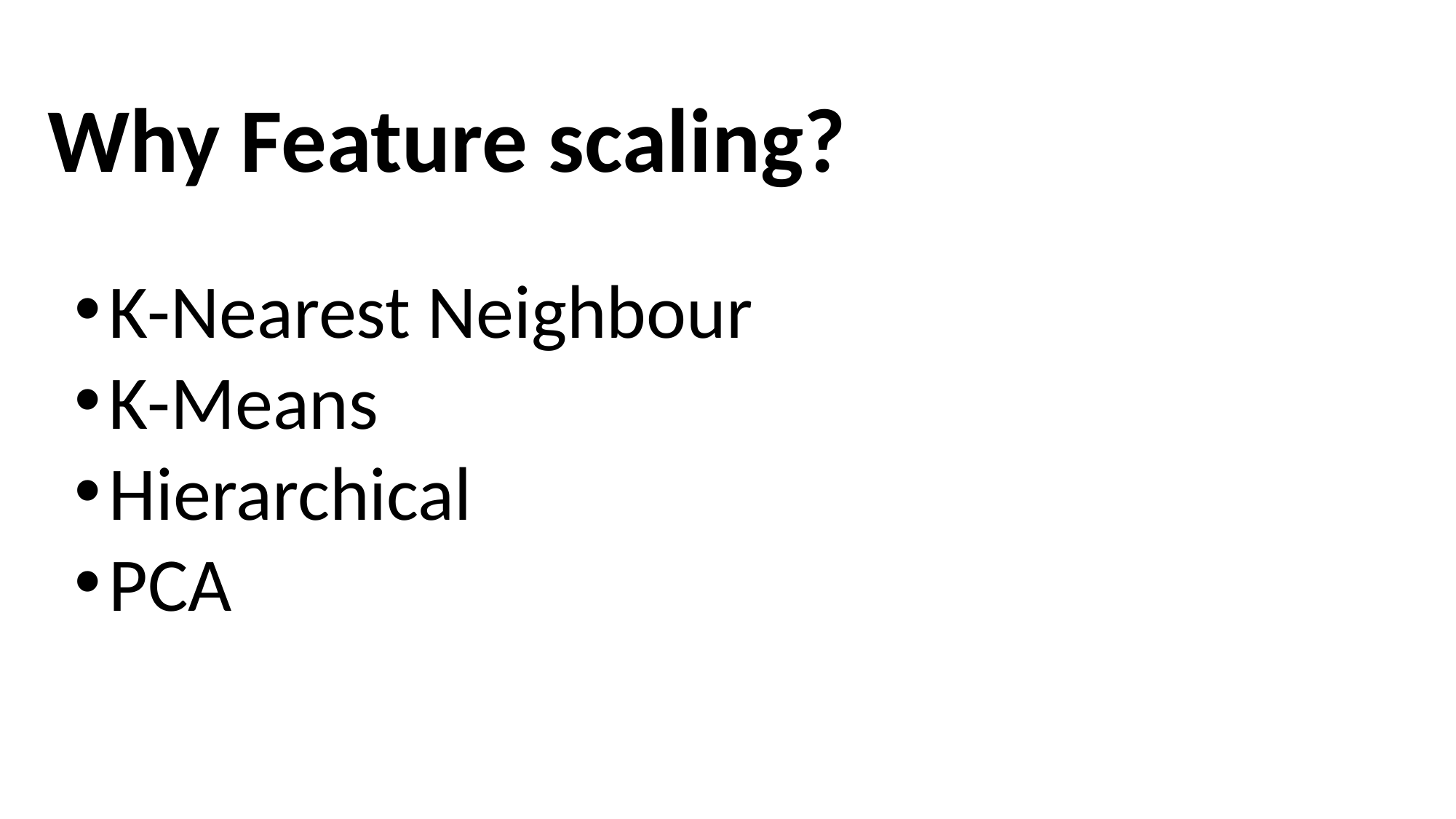

Why Feature scaling?
K-Nearest Neighbour
K-Means
Hierarchical
PCA